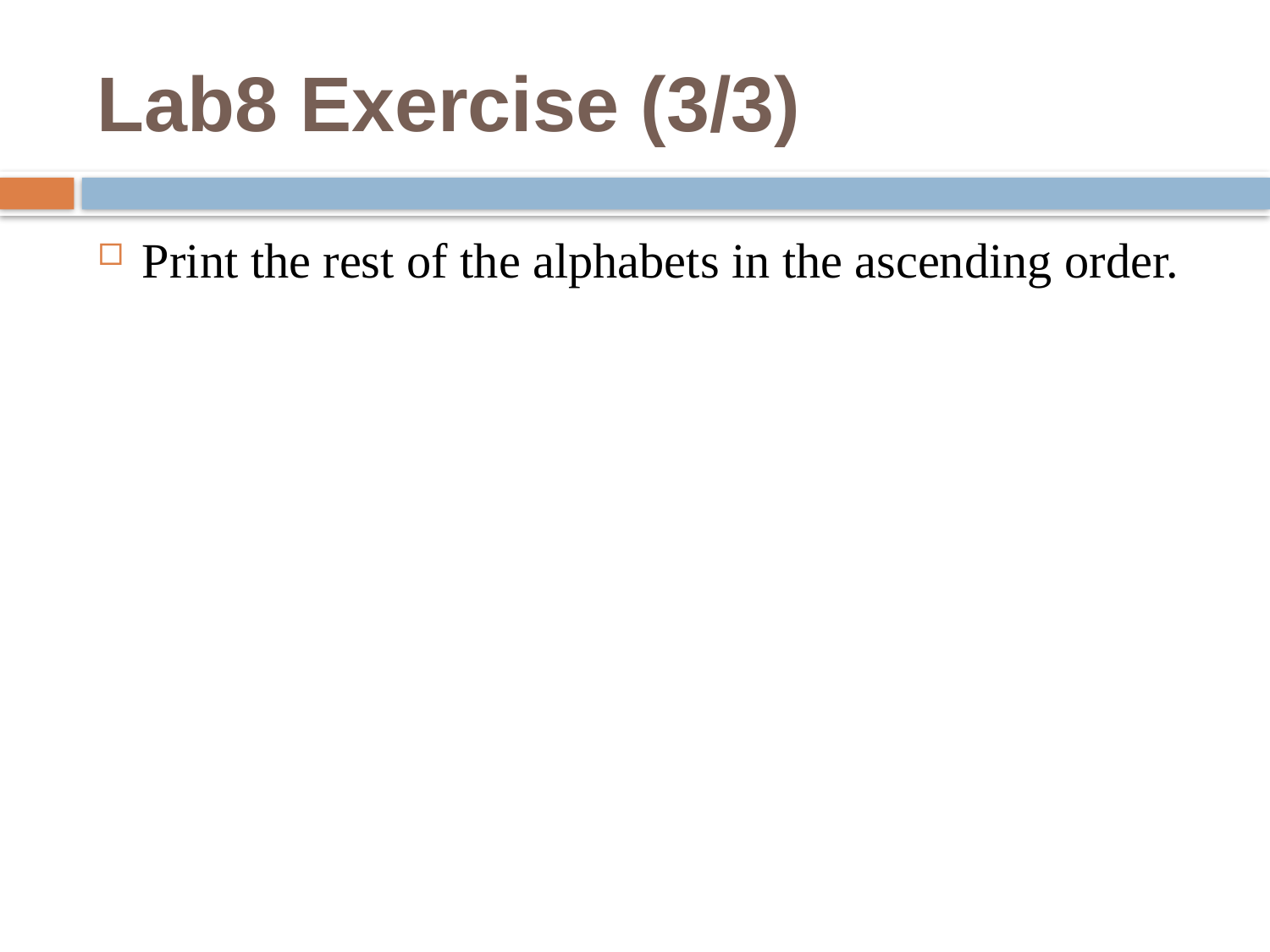

# Lab8 Exercise (3/3)
Print the rest of the alphabets in the ascending order.